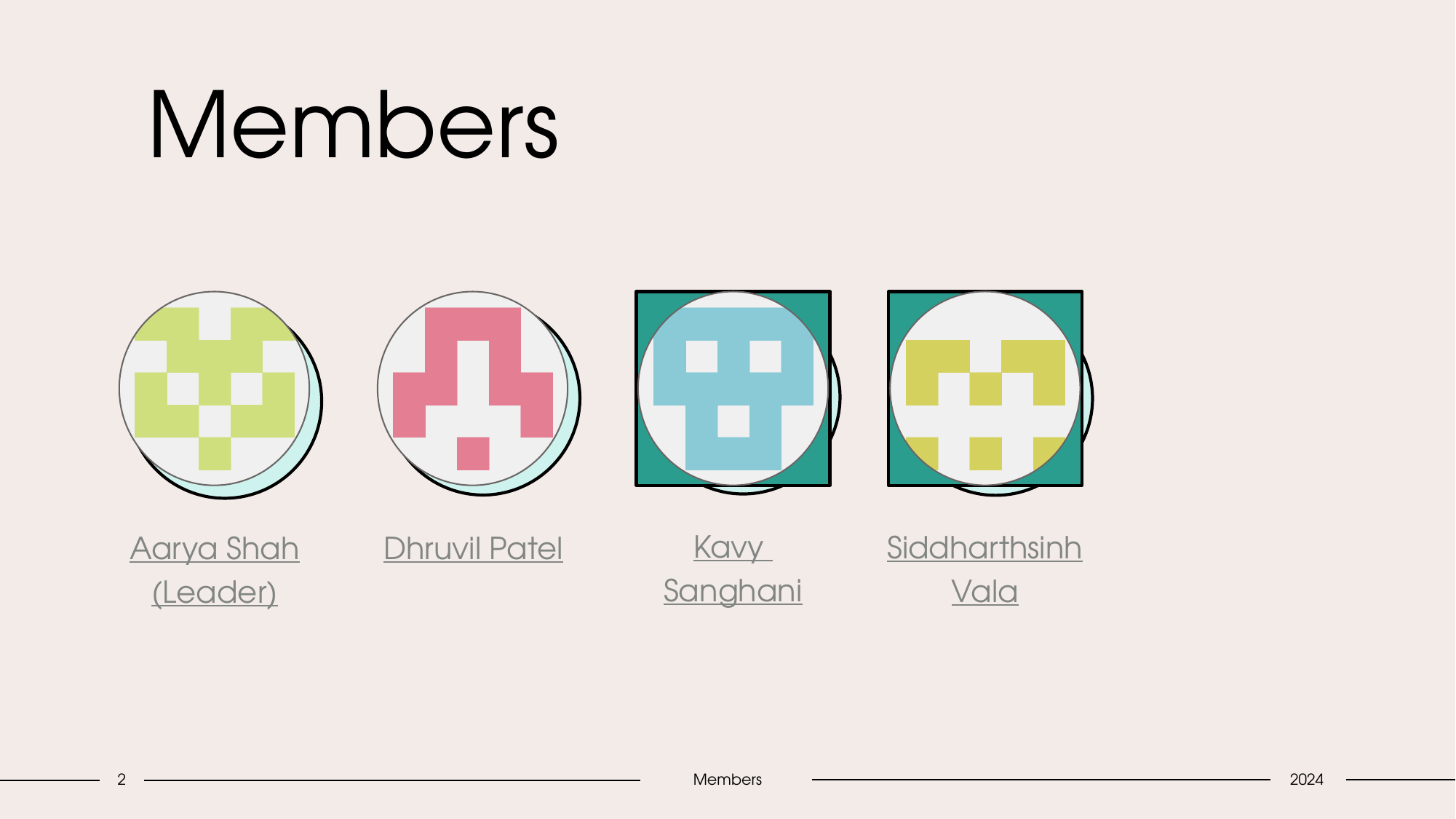

# Members

3

4
Kavy Sanghani
Siddharthsinh
Vala

Aarya Shah
(Leader)

Dhruvil Patel

2
Members
2024